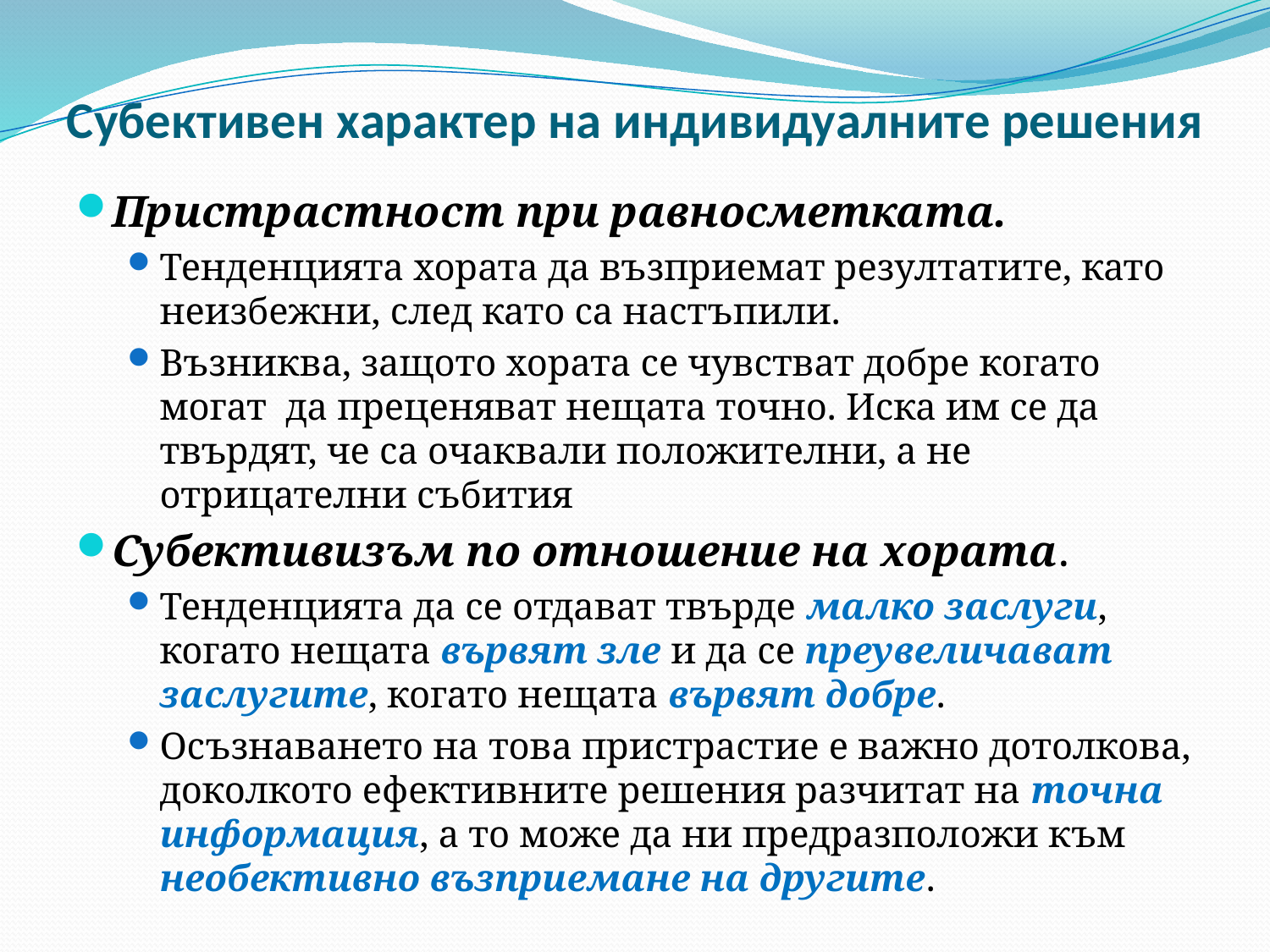

# Субективен характер на индивидуалните решения
Пристрастност при равносметката.
Тенденцията хората да възприемат резултатите, като неизбежни, след като са настъпили.
Възниква, защото хората се чувстват добре когато могат  да преценяват нещата точно. Иска им се да твърдят, че са очаквали положителни, а не отрицателни събития
Субективизъм по отношение на хората.
Тенденцията да се отдават твърде малко заслуги, когато нещата вървят зле и да се преувеличават заслугите, когато нещата вървят добре.
Осъзнаването на това пристрастие е важно дотолкова, доколкото ефективните решения разчитат на точна информация, а то може да ни предразположи към необективно възприемане на другите.